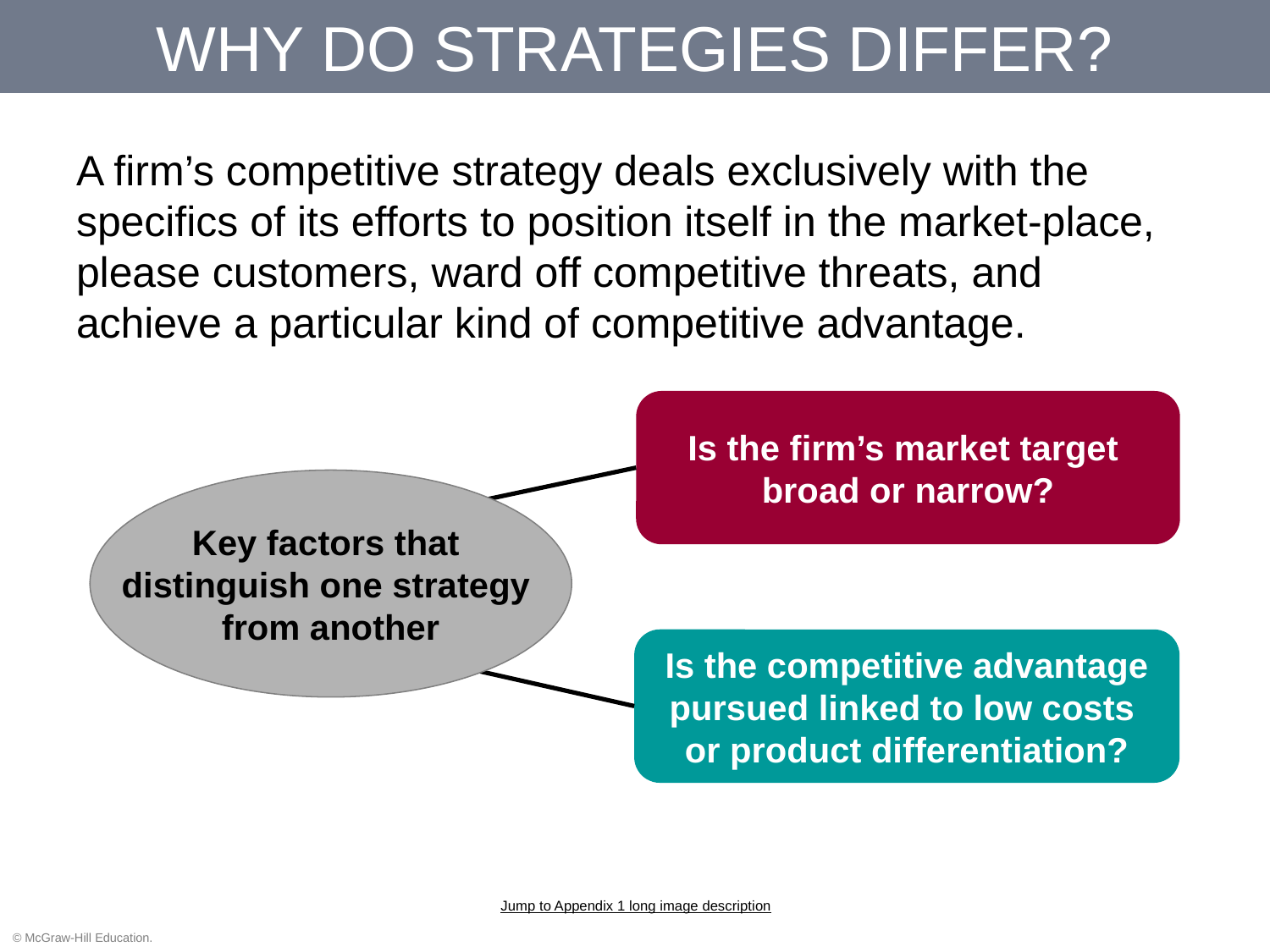

# WHY DO STRATEGIES DIFFER?
A firm’s competitive strategy deals exclusively with the specifics of its efforts to position itself in the market-place, please customers, ward off competitive threats, and achieve a particular kind of competitive advantage.
Is the firm’s market target
broad or narrow?
Key factors that
distinguish one strategy
from another
Is the competitive advantage
pursued linked to low costs
or product differentiation?
Jump to Appendix 1 long image description